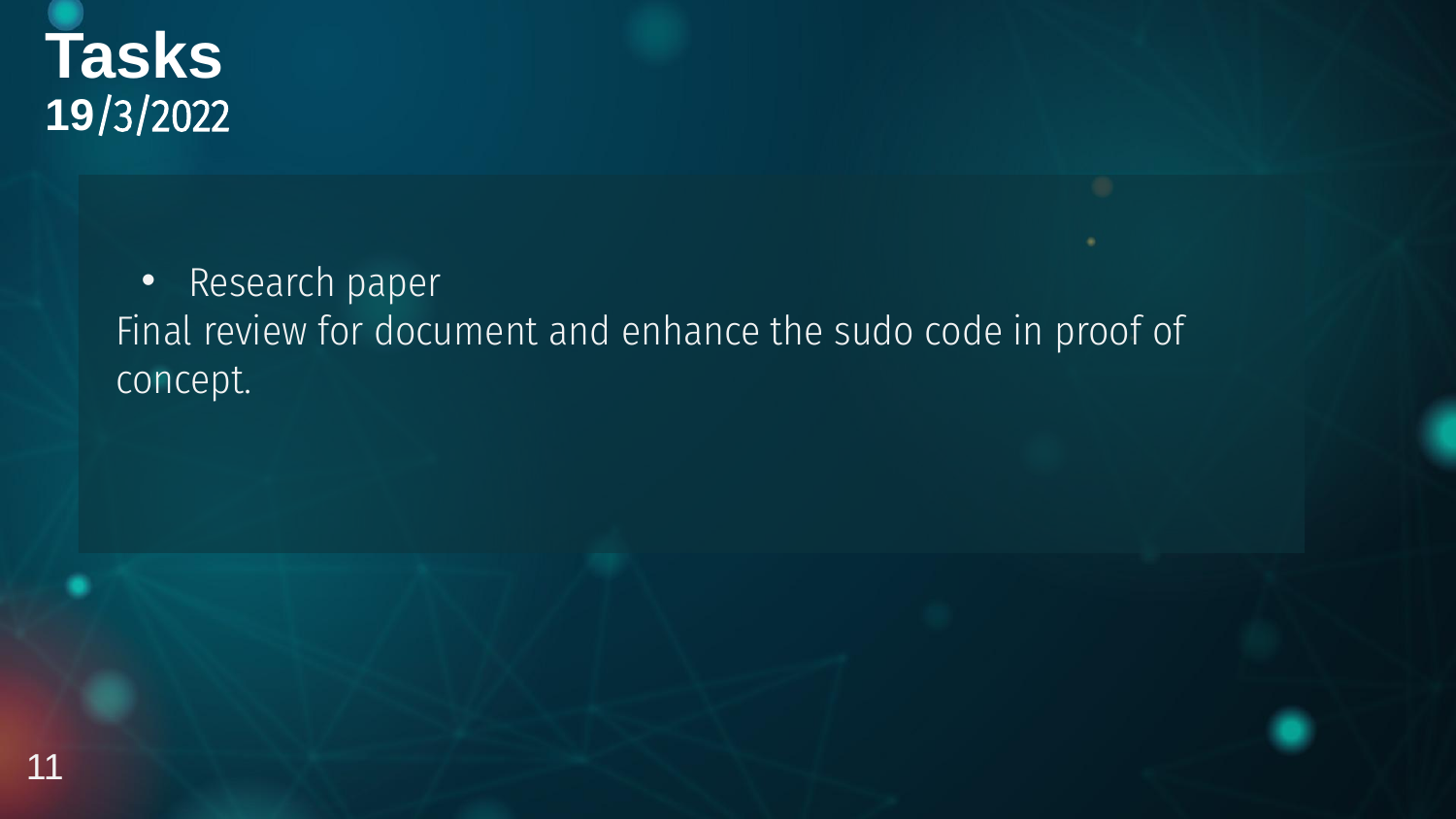

Tasks
19/3/2022

Research paper
Final review for document and enhance the sudo code in proof of concept.

11